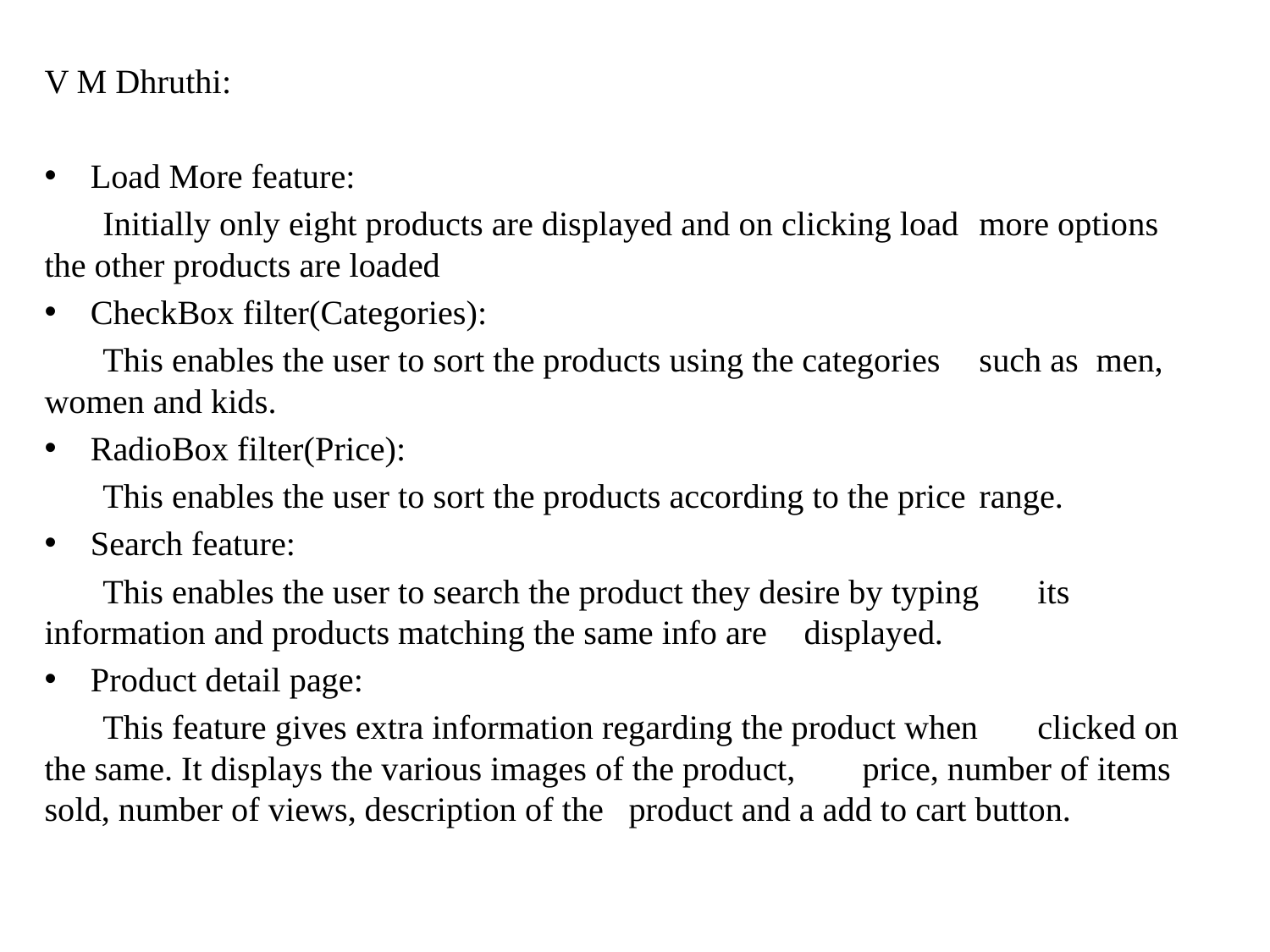

V M Dhruthi:

Load More feature:
	Initially only eight products are displayed and on clicking load 	more options the other products are loaded
CheckBox filter(Categories):
	This enables the user to sort the products using the categories 	such as 	men, women and kids.
RadioBox filter(Price):
	This enables the user to sort the products according to the price 	range.
Search feature:
	This enables the user to search the product they desire by typing 	its information and products matching the same info are 	displayed.
Product detail page:
	This feature gives extra information regarding the product when 	clicked on the same. It displays the various images of the product, 	price, number of items sold, number of views, description of the 	product and a add to cart button.